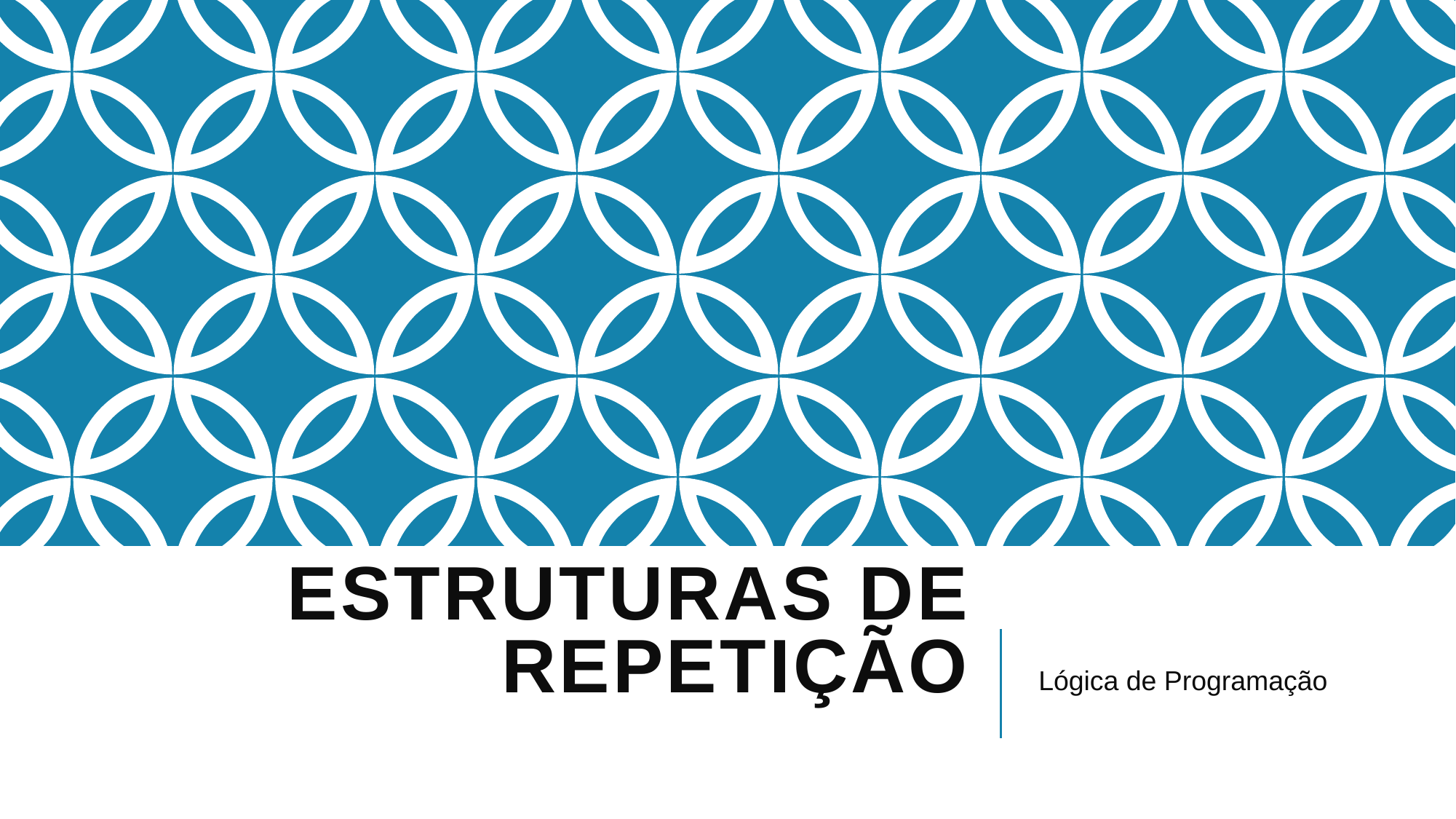

# Estruturas de repetição
Lógica de Programação